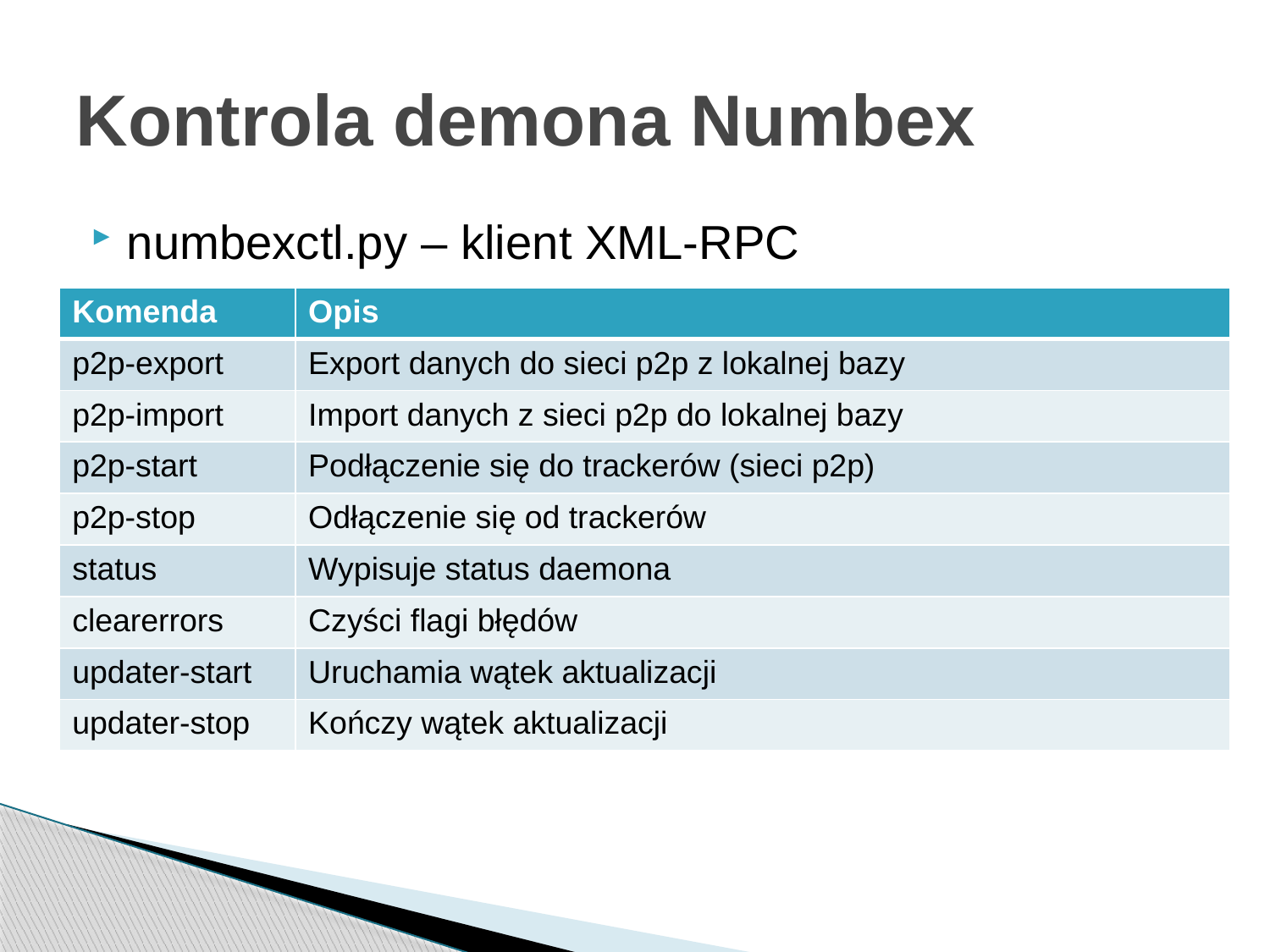

# Kontrola demona Numbex
numbexctl.py – klient XML-RPC

| Komenda | Opis |
| --- | --- |
| p2p-export | Export danych do sieci p2p z lokalnej bazy |
| p2p-import | Import danych z sieci p2p do lokalnej bazy |
| p2p-start | Podłączenie się do trackerów (sieci p2p) |
| p2p-stop | Odłączenie się od trackerów |
| status | Wypisuje status daemona |
| clearerrors | Czyści flagi błędów |
| updater-start | Uruchamia wątek aktualizacji |
| updater-stop | Kończy wątek aktualizacji |